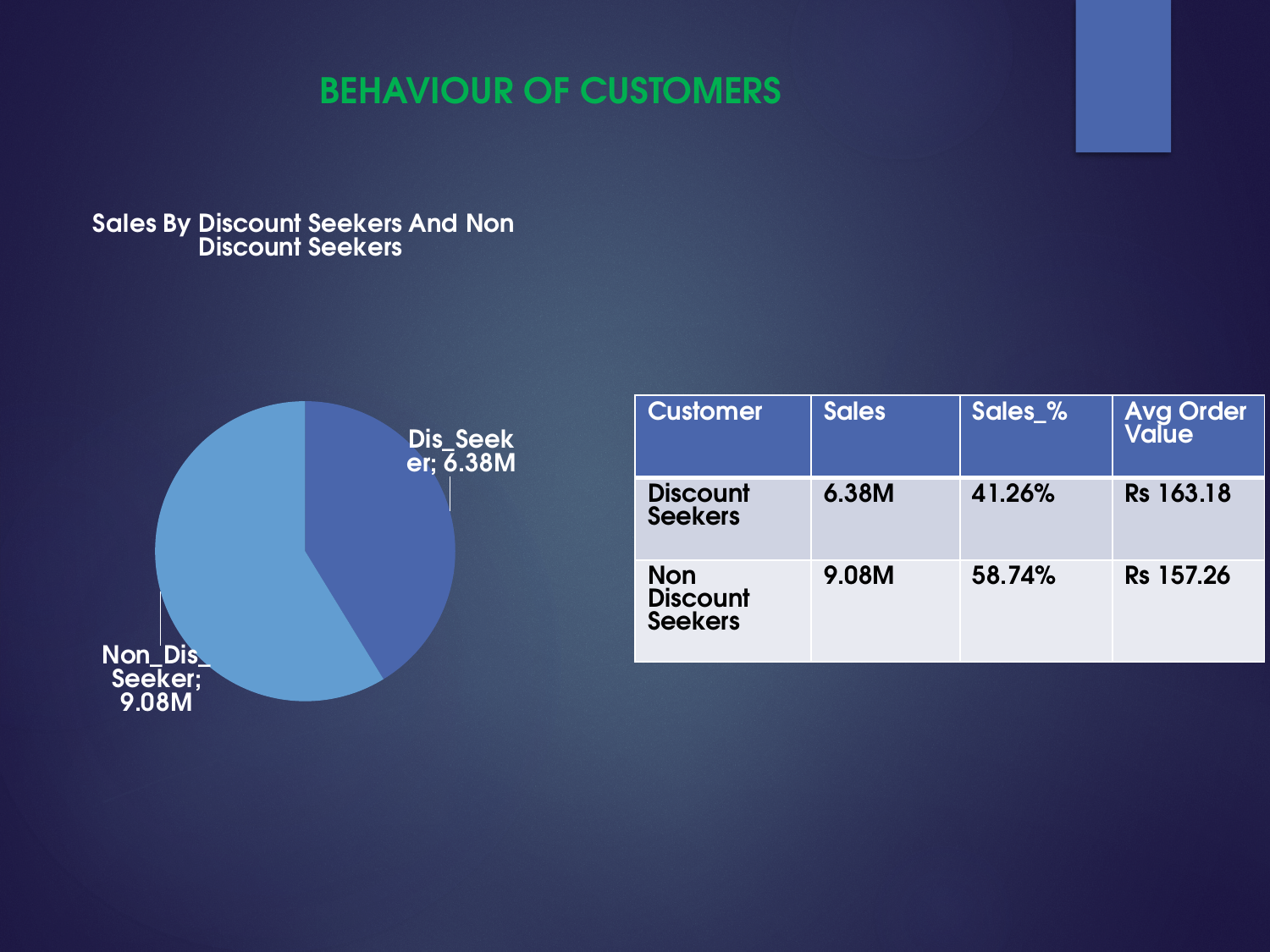

BEHAVIOUR OF CUSTOMERS

### Chart: Sales By Discount Seekers And Non Discount Seekers

| Category | Sum of sales | Sum of sales_percentage |
|---|---|---|
| Dis_Seeker | 6376871.1 | 41.26 |
| Non_Dis_Seeker | 9077393.76 | 58.74 |
| Customer | Sales | Sales\_% | Avg Order Value |
| --- | --- | --- | --- |
| Discount Seekers | 6.38M | 41.26% | Rs 163.18 |
| Non Discount Seekers | 9.08M | 58.74% | Rs 157.26 |